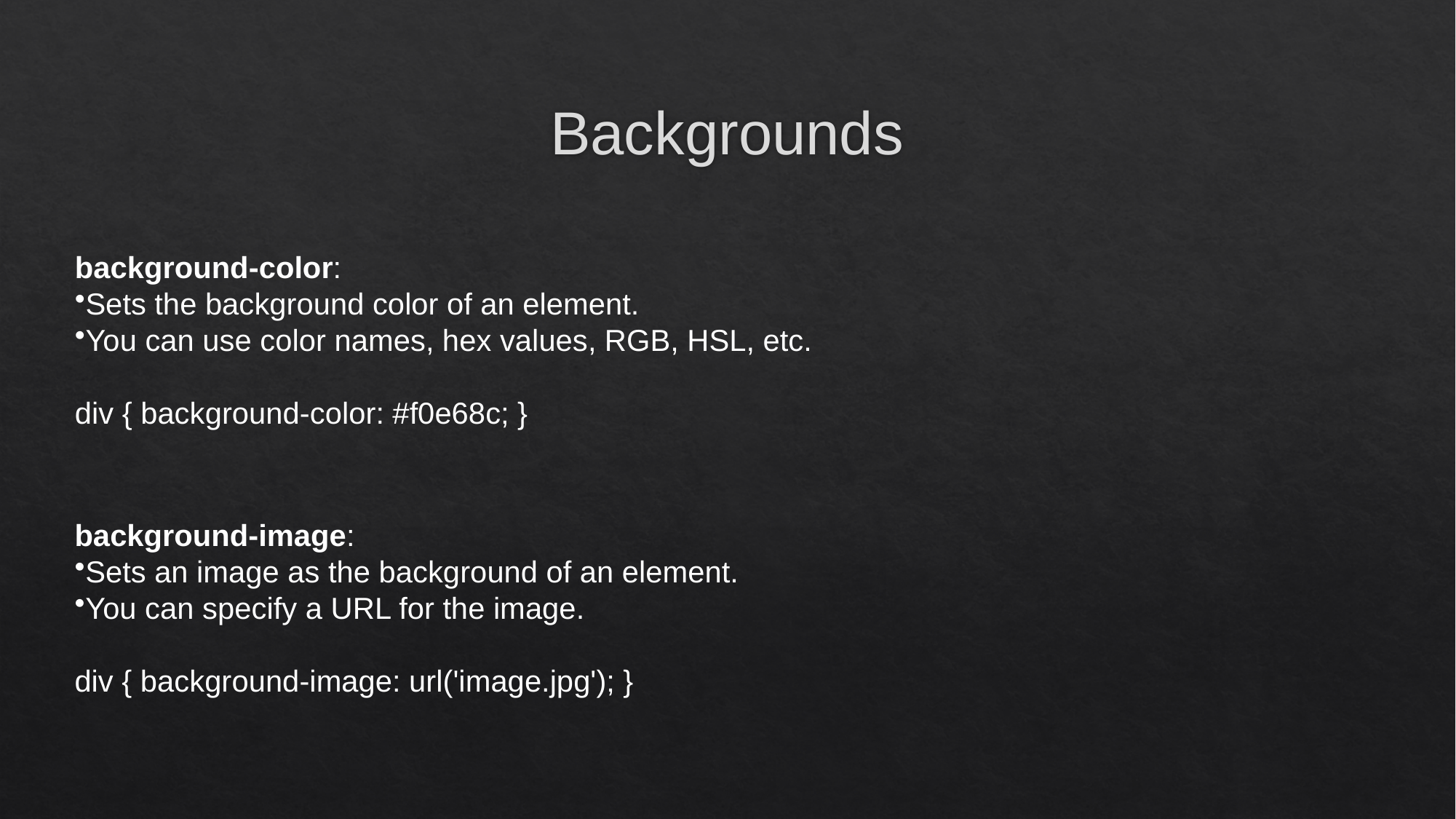

# Backgrounds
background-color:
Sets the background color of an element.
You can use color names, hex values, RGB, HSL, etc.

div { background-color: #f0e68c; }

background-image:
Sets an image as the background of an element.
You can specify a URL for the image.

div { background-image: url('image.jpg'); }